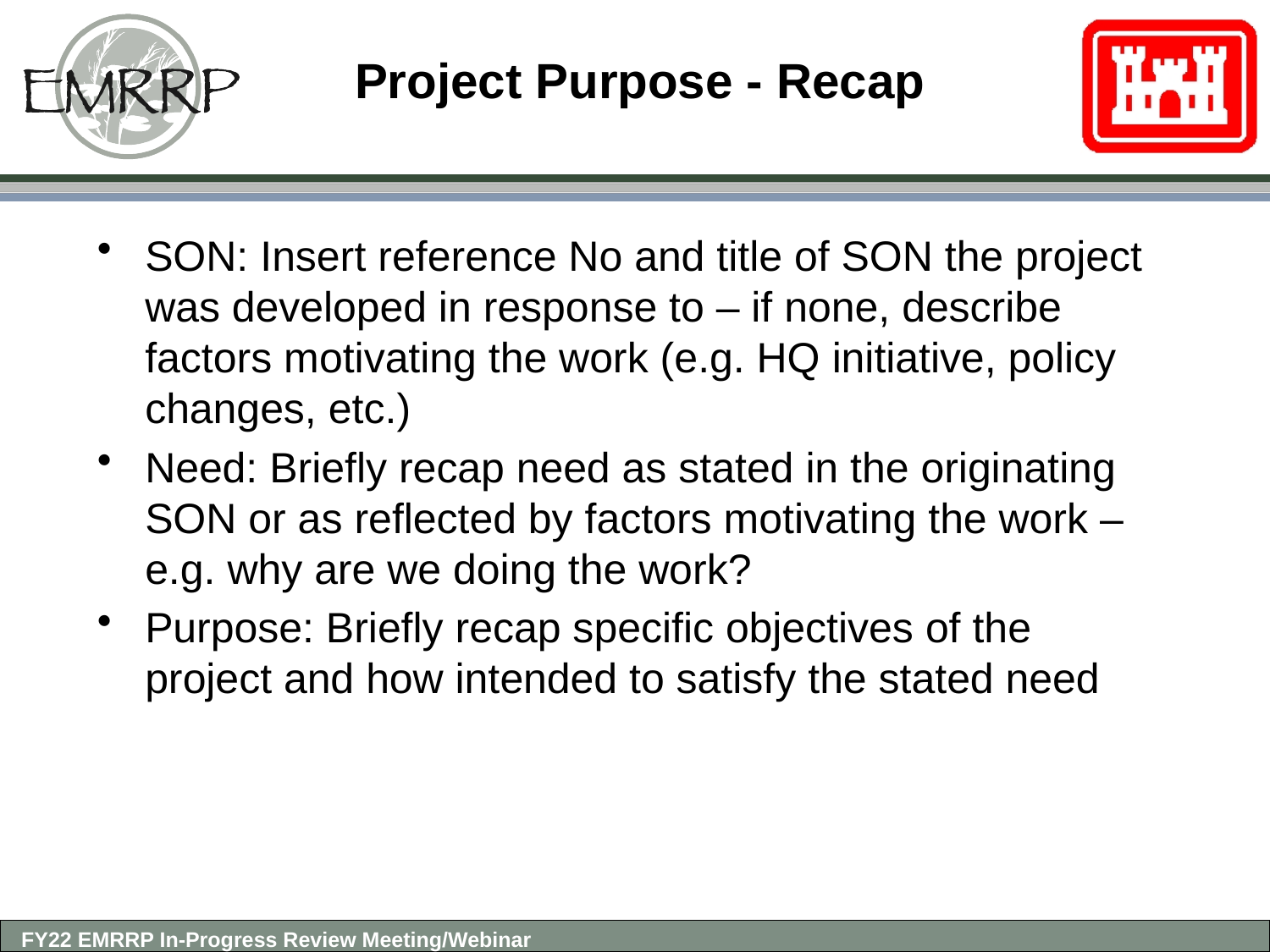

# Project Purpose - Recap
SON: Insert reference No and title of SON the project was developed in response to – if none, describe factors motivating the work (e.g. HQ initiative, policy changes, etc.)
Need: Briefly recap need as stated in the originating SON or as reflected by factors motivating the work – e.g. why are we doing the work?
Purpose: Briefly recap specific objectives of the project and how intended to satisfy the stated need